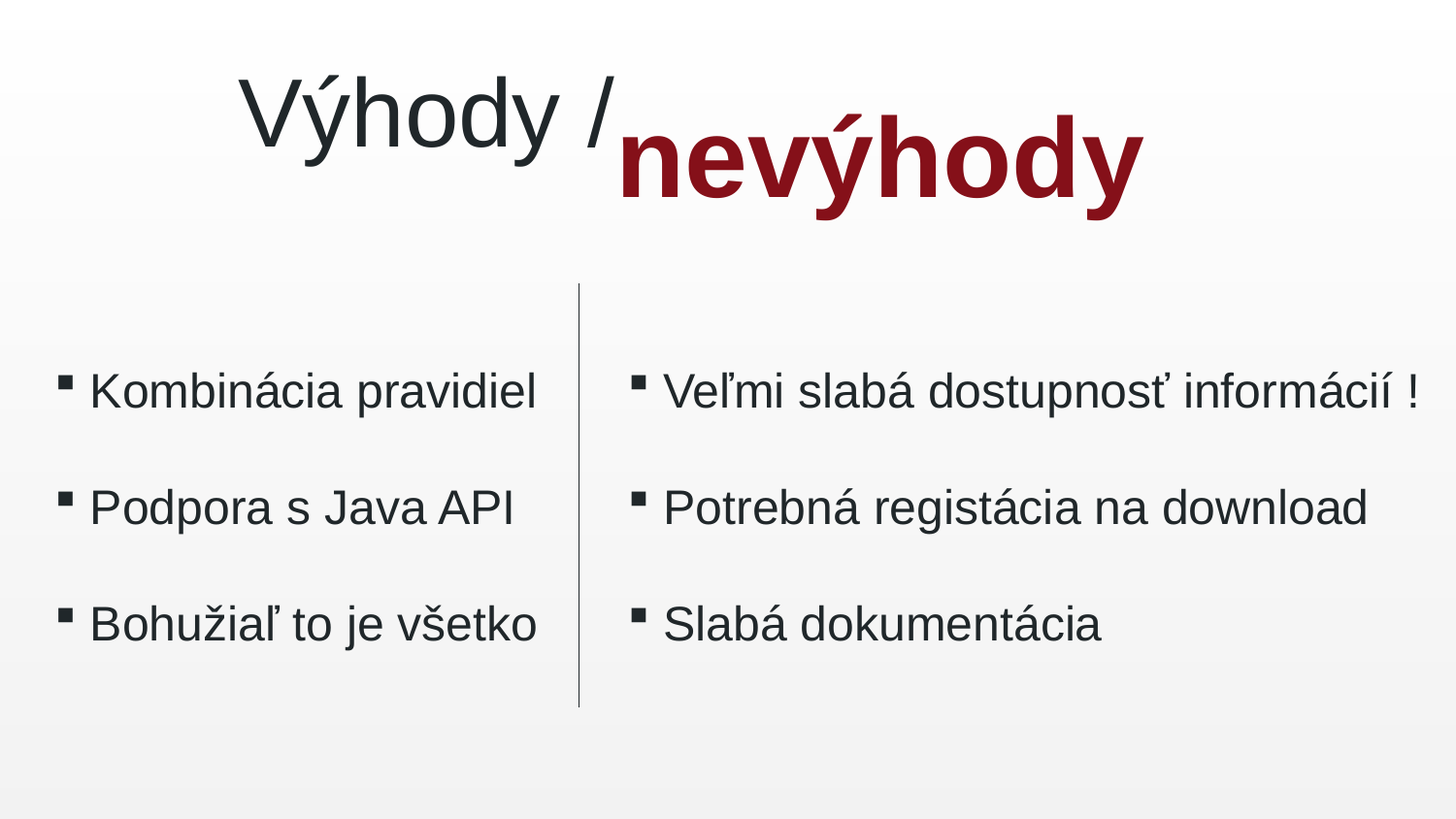

Výhody /
nevýhody
 Kombinácia pravidiel

 Podpora s Java API

 Bohužiaľ to je všetko

 Veľmi slabá dostupnosť informácií !

 Potrebná registácia na download

 Slabá dokumentácia